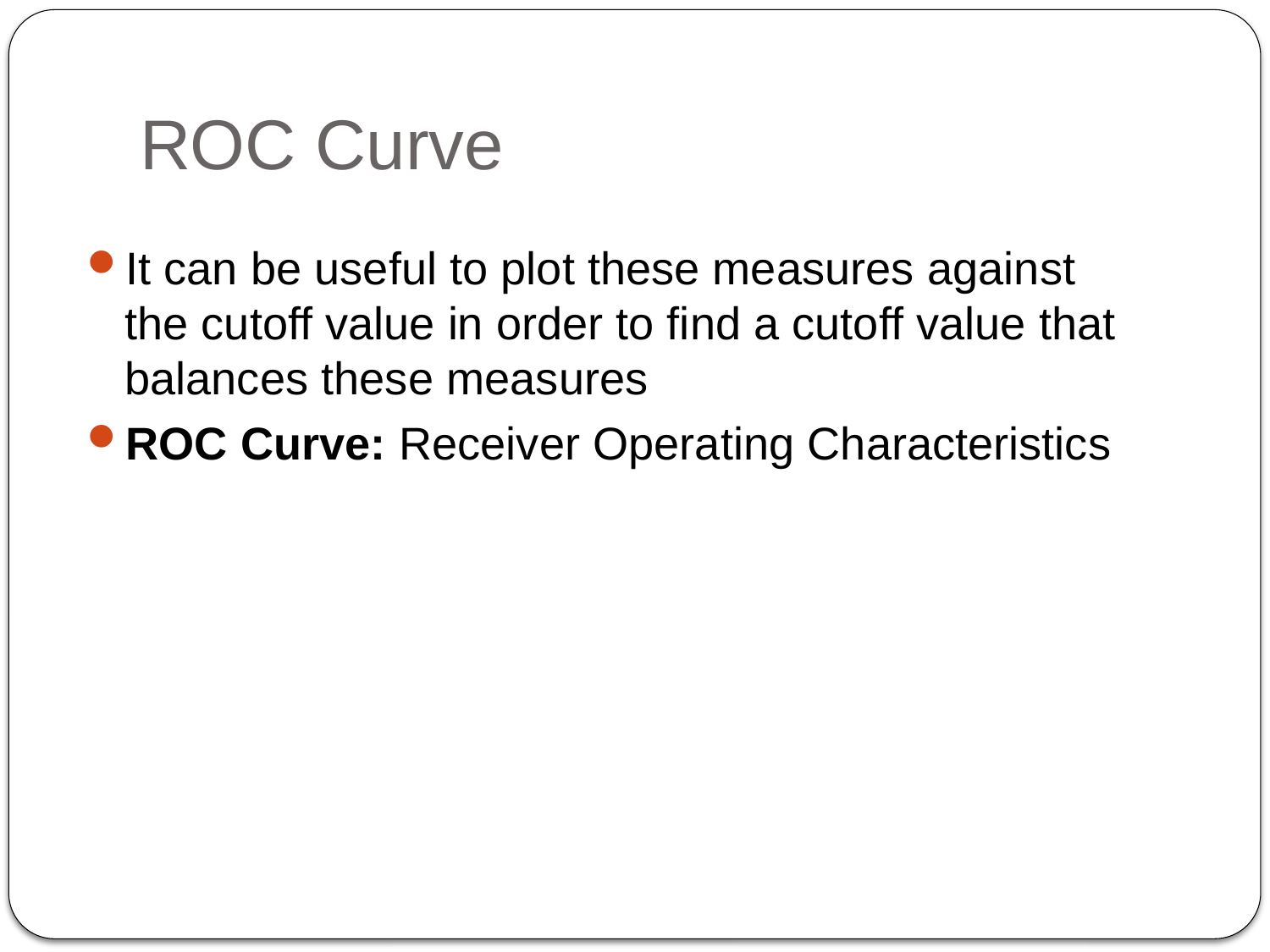

# ROC Curve
It can be useful to plot these measures against the cutoff value in order to find a cutoff value that balances these measures
ROC Curve: Receiver Operating Characteristics